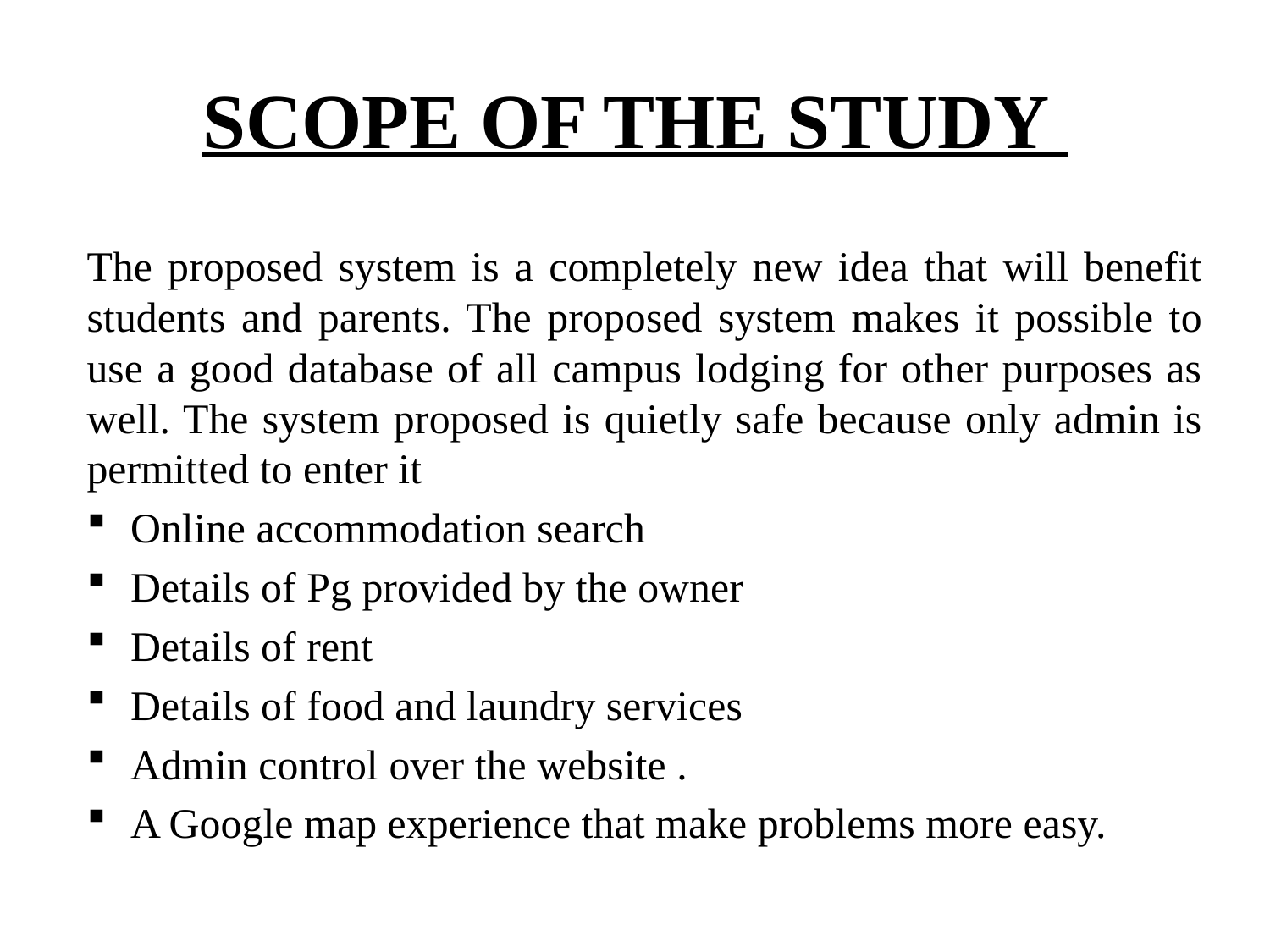

# SCOPE OF THE STUDY
The proposed system is a completely new idea that will benefit students and parents. The proposed system makes it possible to use a good database of all campus lodging for other purposes as well. The system proposed is quietly safe because only admin is permitted to enter it
Online accommodation search
Details of Pg provided by the owner
Details of rent
Details of food and laundry services
Admin control over the website .
A Google map experience that make problems more easy.